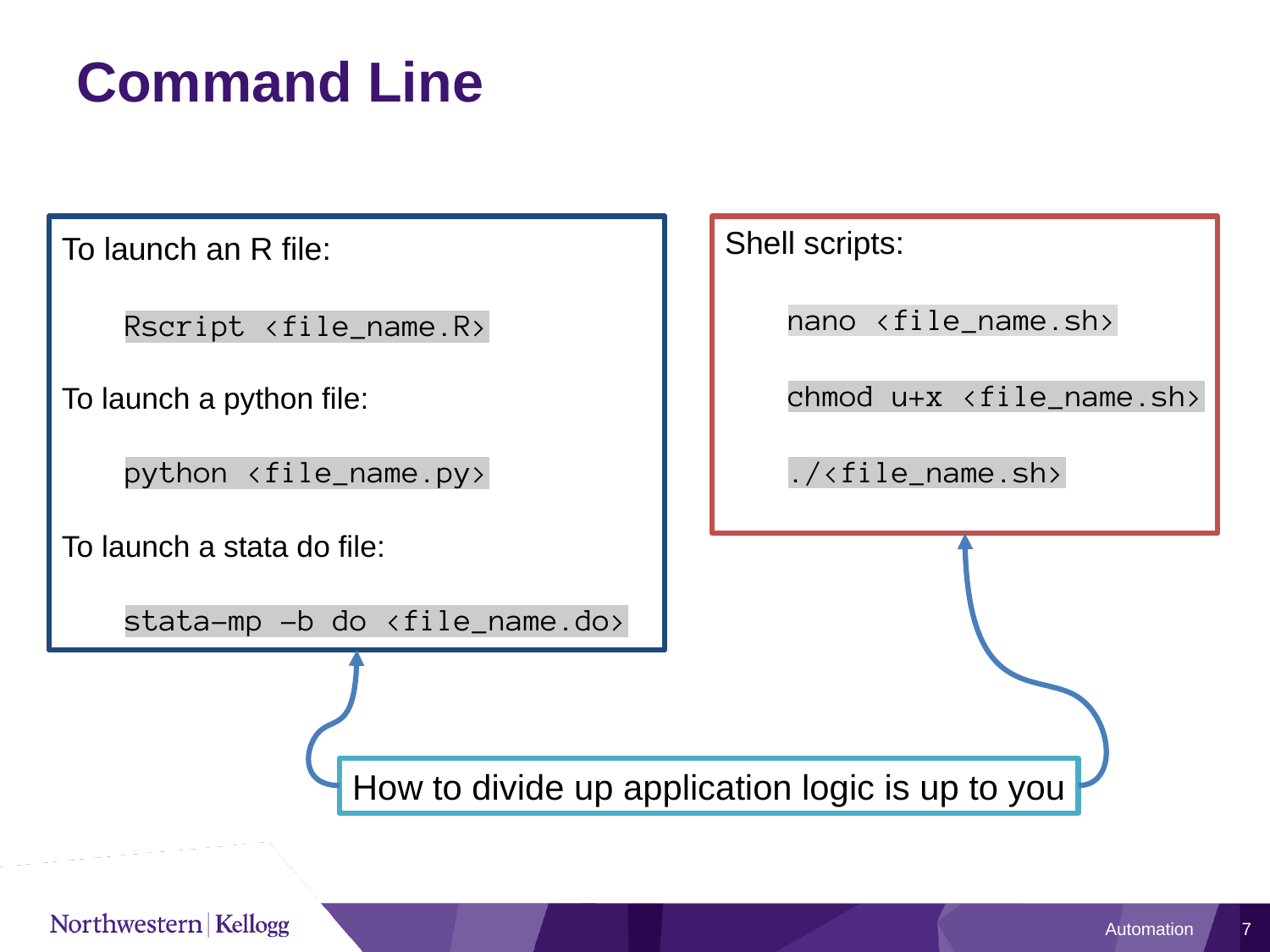

# Command Line
To launch an R file:

Rscript <file_name.R>

To launch a python file:

python <file_name.py>

To launch a stata do file:

stata-mp -b do <file_name.do>
Shell scripts:

nano <file_name.sh>

chmod u+x <file_name.sh>

./<file_name.sh>

How to divide up application logic is up to you
Automation
7